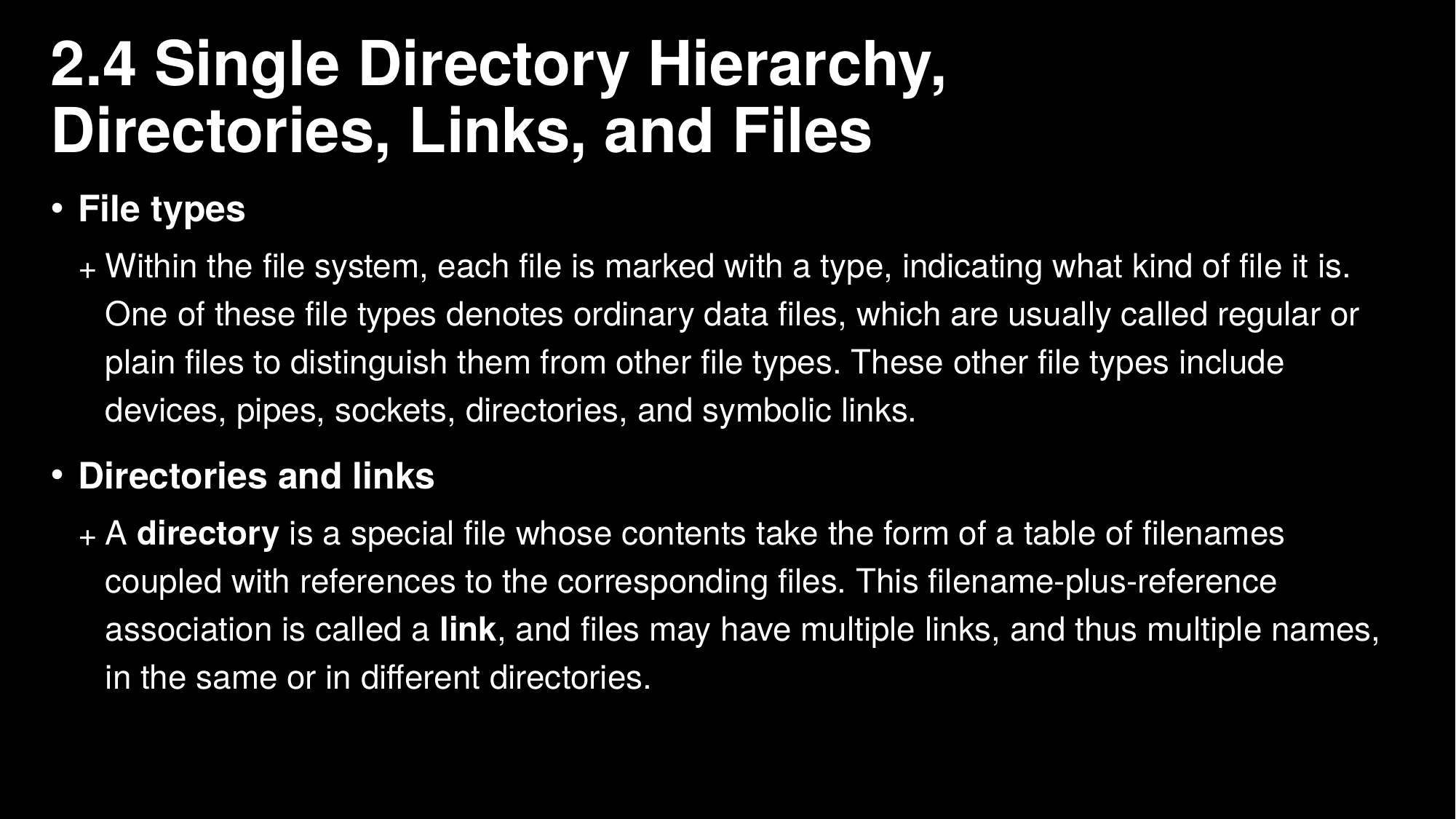

# 2.4 Single Directory Hierarchy, Directories, Links, and Files
File types
Within the file system, each file is marked with a type, indicating what kind of file it is. One of these file types denotes ordinary data files, which are usually called regular or plain files to distinguish them from other file types. These other file types include devices, pipes, sockets, directories, and symbolic links.
Directories and links
A directory is a special file whose contents take the form of a table of filenames coupled with references to the corresponding files. This filename-plus-reference association is called a link, and files may have multiple links, and thus multiple names, in the same or in different directories.